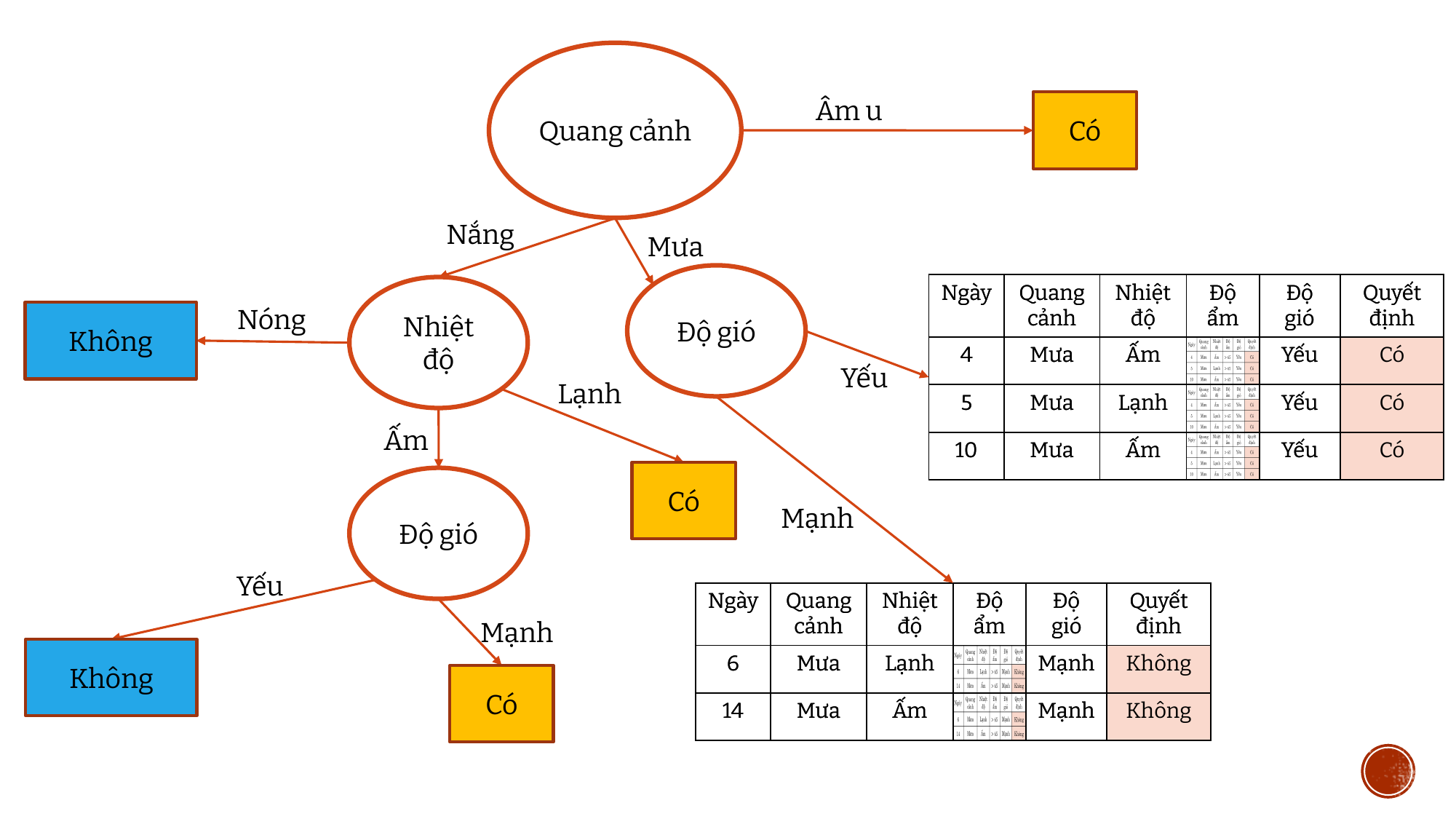

Quang cảnh
Quang cảnh
Âm u
Có

Nắng

Mưa
Độ gió
Độ gió
| Ngày | Quang cảnh | Nhiệt độ | Độ ẩm | Độ gió | Quyết định |
| --- | --- | --- | --- | --- | --- |
| 4 | Mưa | Ấm |  | Yếu | Có |
| 5 | Mưa | Lạnh |  | Yếu | Có |
| 10 | Mưa | Ấm |  | Yếu | Có |
| Ngày | Quang cảnh | Nhiệt độ | Độ ẩm | Độ gió | Quyết định |
| --- | --- | --- | --- | --- | --- |
| 4 | Mưa | Ấm |  | Yếu | Có |
| 5 | Mưa | Lạnh |  | Yếu | Có |
| 10 | Mưa | Ấm |  | Yếu | Có |
Nhiệt độ
Nhiệt độ
Nóng
Không

Yếu
Lạnh

Ấm
Có
Độ gió
Độ gió
Mạnh
Yếu

| Ngày | Quang cảnh | Nhiệt độ | Độ ẩm | Độ gió | Quyết định |
| --- | --- | --- | --- | --- | --- |
| 6 | Mưa | Lạnh |  | Mạnh | Không |
| 14 | Mưa | Ấm |  | Mạnh | Không |
| Ngày | Quang cảnh | Nhiệt độ | Độ ẩm | Độ gió | Quyết định |
| --- | --- | --- | --- | --- | --- |
| 6 | Mưa | Lạnh |  | Mạnh | Không |
| 14 | Mưa | Ấm |  | Mạnh | Không |

Mạnh
Không
Có